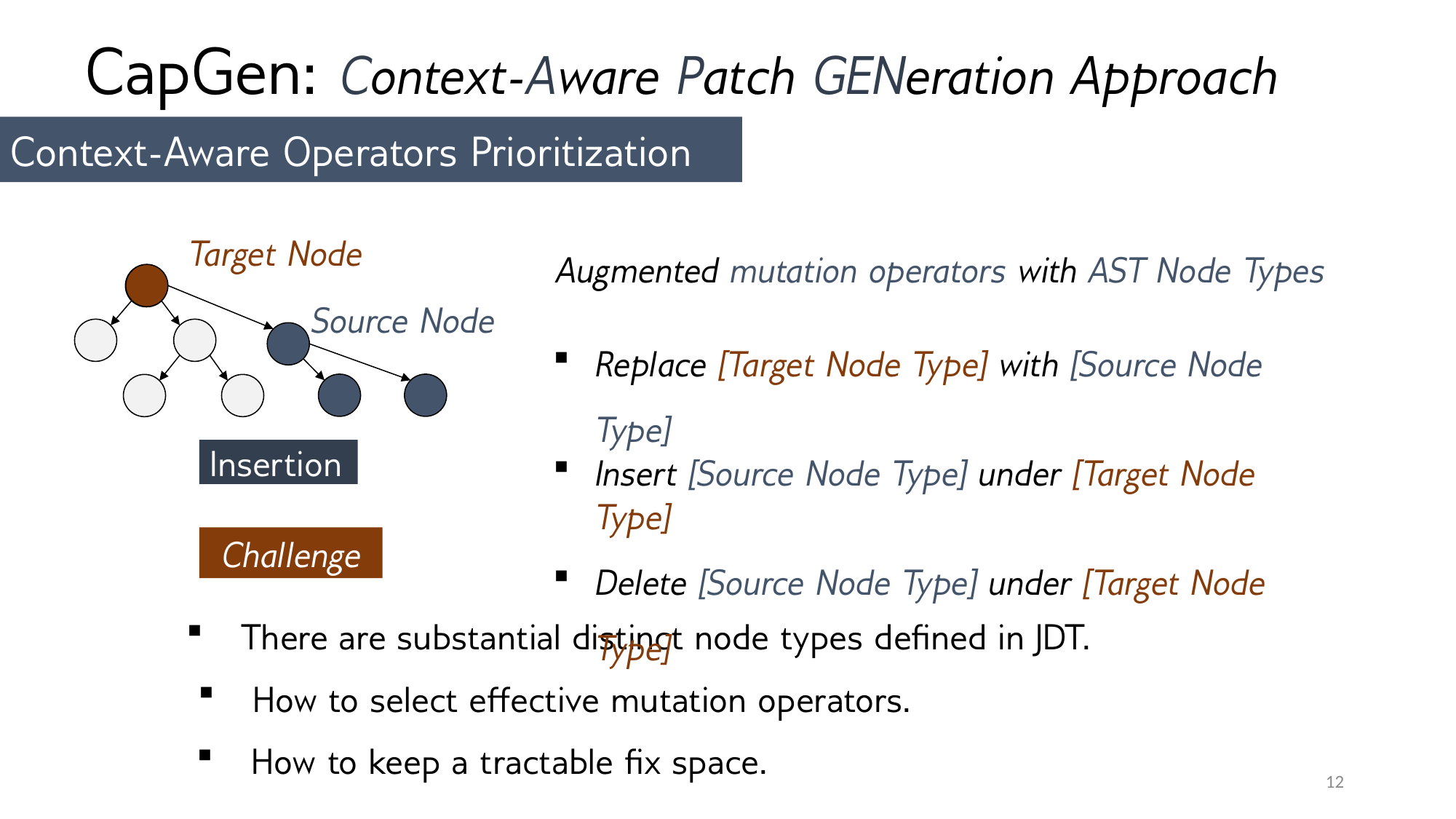

CapGen: Context-Aware Patch GENeration Approach
Context-Aware Operators Prioritization
Target Node
Augmented mutation operators with AST Node Types

Source Node
Replace [Target Node Type] with [Source Node Type]
Insert [Source Node Type] under [Target Node Type]
Delete [Source Node Type] under [Target Node Type]
Insertion
  Challenge
There are substantial distinct node types defined in JDT.
How to select effective mutation operators.
How to keep a tractable fix space.
12